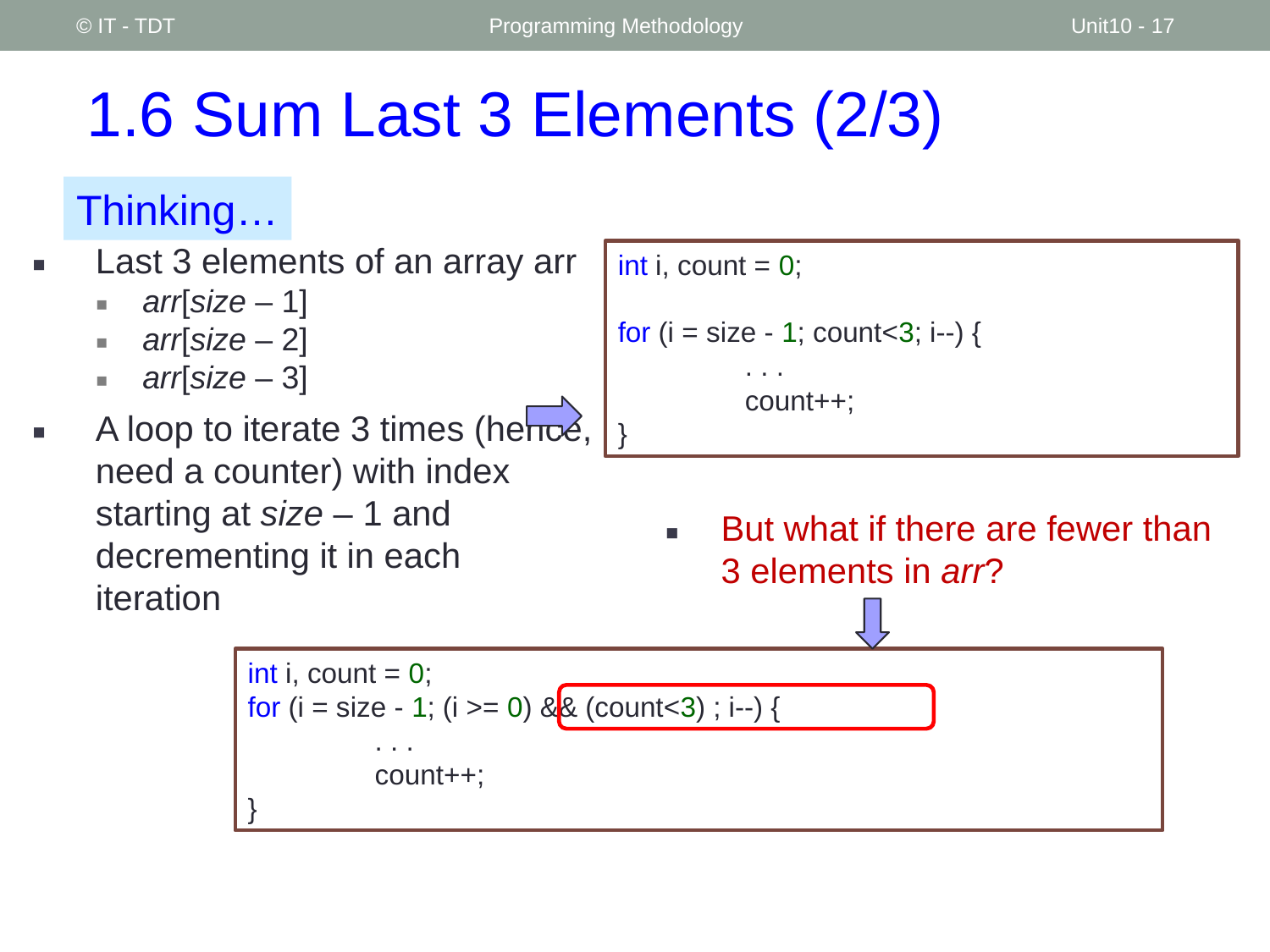

© IT - TDT
Programming Methodology
Unit10 - 17
# 1.6 Sum Last 3 Elements (2/3)
Thinking…
Last 3 elements of an array arr
arr[size – 1]
arr[size – 2]
arr[size – 3]
A loop to iterate 3 times (hence, need a counter) with index starting at size – 1 and decrementing it in each iteration
int i, count = 0;

for (i = size - 1; count<3; i--) {
	. . .
	count++;
}

But what if there are fewer than 3 elements in arr?

int i, count = 0;
for (i = size - 1; (i >= 0) && (count<3) ; i--) {
	. . .
	count++;
}